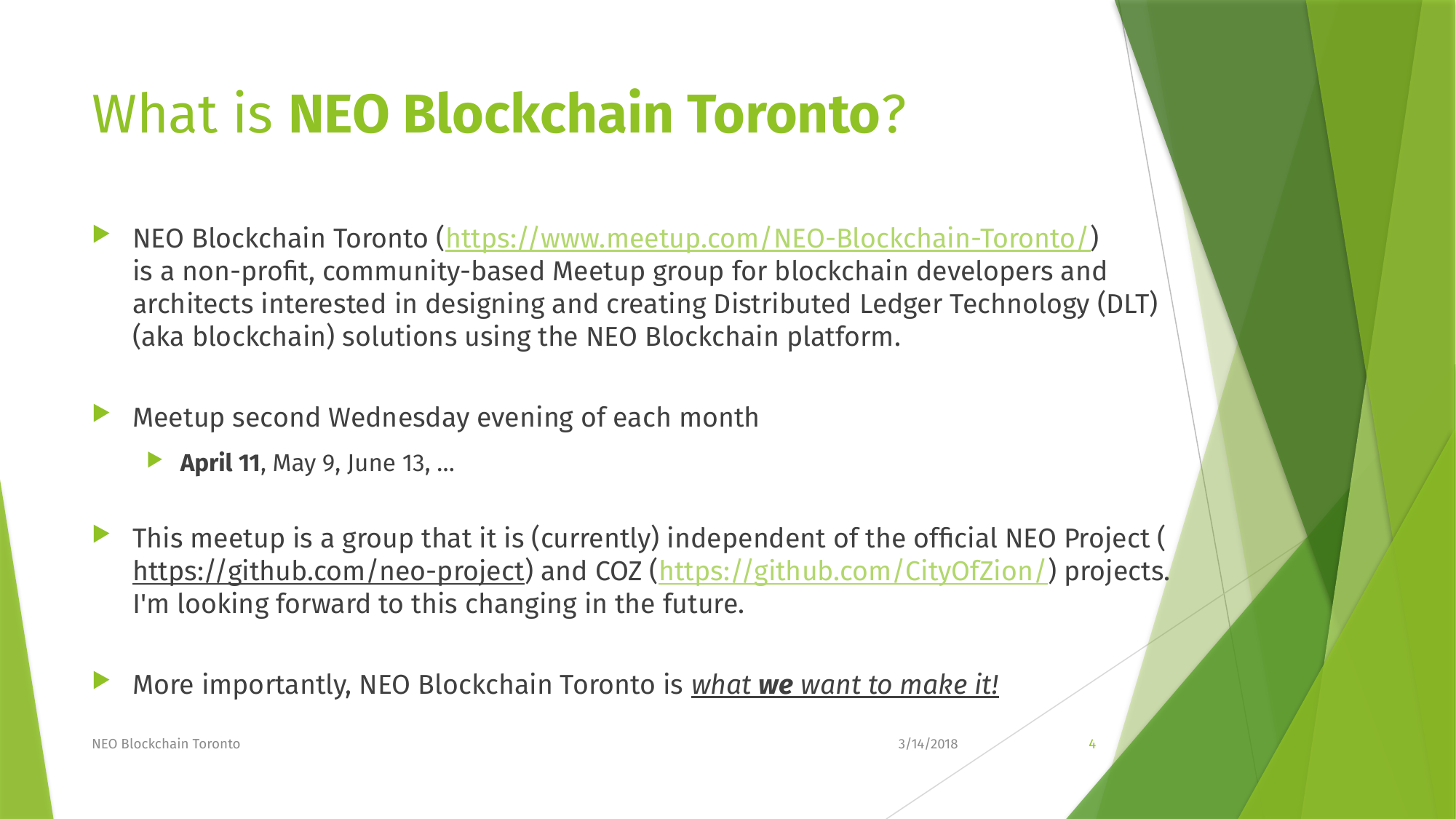

# What is NEO Blockchain Toronto?
NEO Blockchain Toronto (https://www.meetup.com/NEO-Blockchain-Toronto/)
is a non-profit, community-based Meetup group for blockchain developers and architects interested in designing and creating Distributed Ledger Technology (DLT) (aka blockchain) solutions using the NEO Blockchain platform.
Meetup second Wednesday evening of each month
April 11, May 9, June 13, …
This meetup is a group that it is (currently) independent of the official NEO Project (https://github.com/neo-project) and COZ (https://github.com/CityOfZion/) projects.
I'm looking forward to this changing in the future.
More importantly, NEO Blockchain Toronto is what we want to make it!

NEO Blockchain Toronto
3/14/2018
4